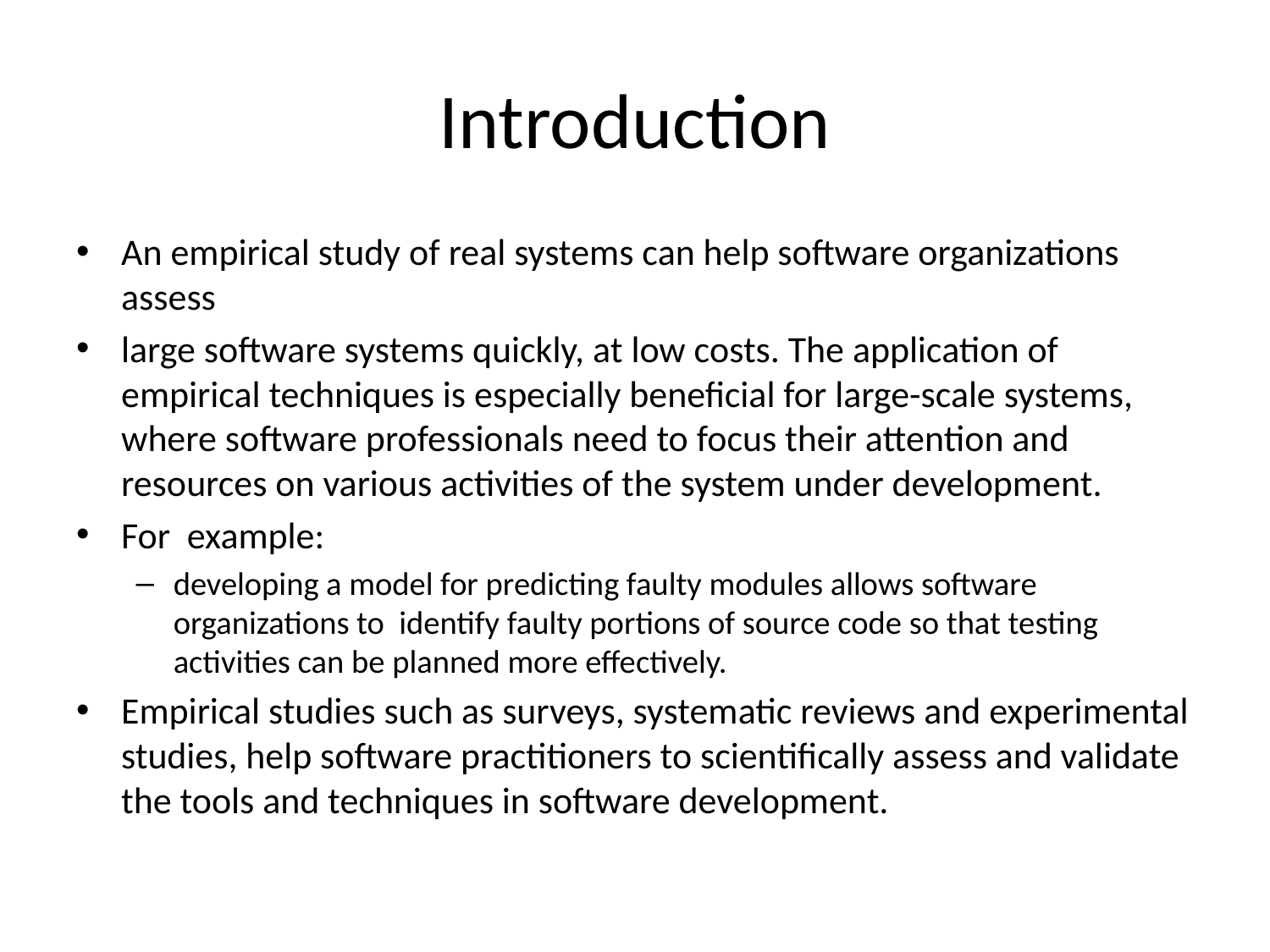

# Introduction
An empirical study of real systems can help software organizations assess
large software systems quickly, at low costs. The application of empirical techniques is especially beneficial for large-scale systems, where software professionals need to focus their attention and resources on various activities of the system under development.
For  example:
developing a model for predicting faulty modules allows software organizations to  identify faulty portions of source code so that testing activities can be planned more effectively.
Empirical studies such as surveys, systematic reviews and experimental studies, help software practitioners to scientifically assess and validate the tools and techniques in software development.